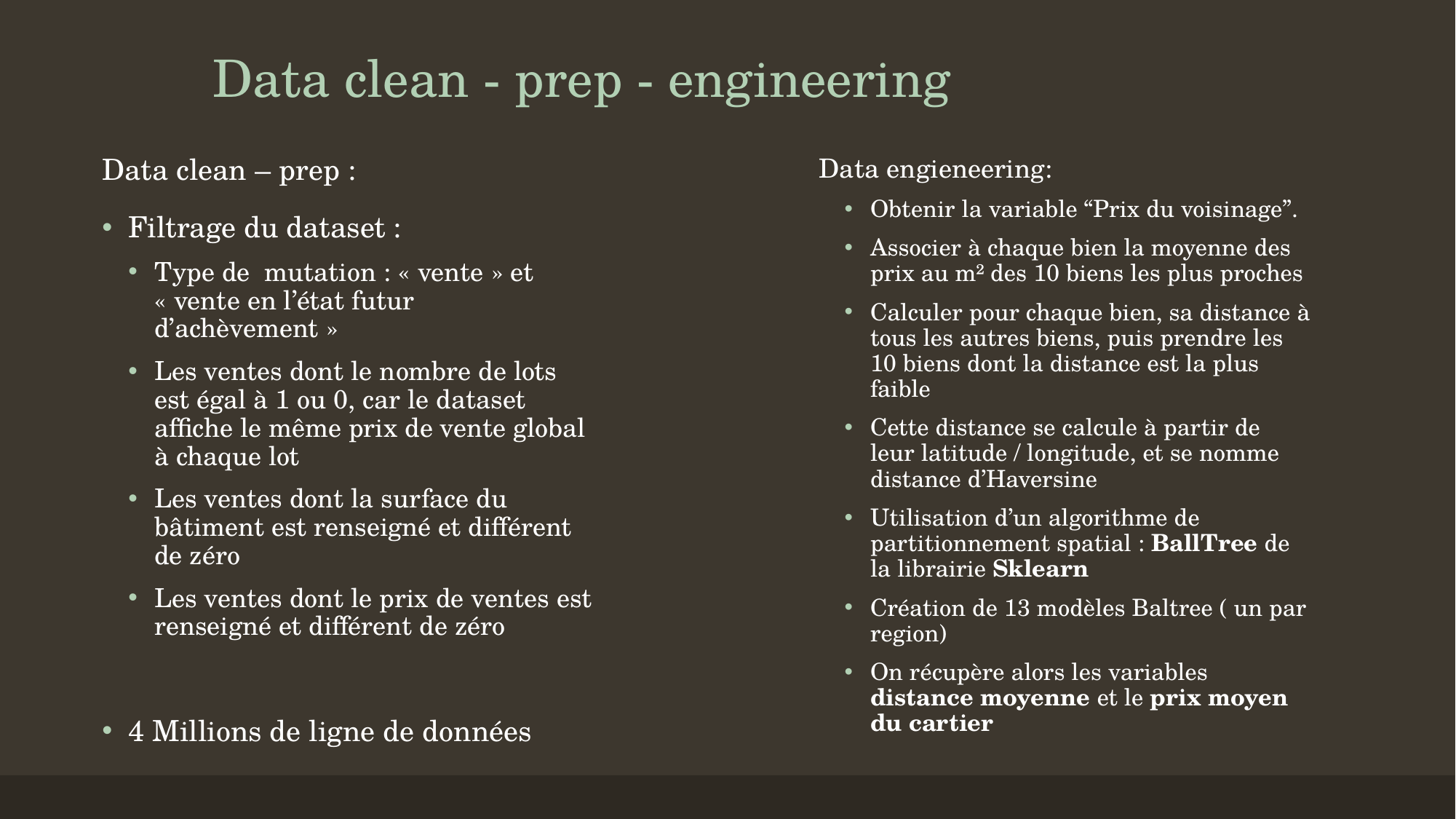

# Data clean - prep - engineering
Data clean – prep :
Filtrage du dataset :
Type de  mutation : « vente » et « vente en l’état futur d’achèvement »
Les ventes dont le nombre de lots est égal à 1 ou 0, car le dataset affiche le même prix de vente global à chaque lot
Les ventes dont la surface du bâtiment est renseigné et différent de zéro
Les ventes dont le prix de ventes est renseigné et différent de zéro

4 Millions de ligne de données

Data engieneering:
Obtenir la variable “Prix du voisinage”.
Associer à chaque bien la moyenne des prix au m² des 10 biens les plus proches
Calculer pour chaque bien, sa distance à tous les autres biens, puis prendre les 10 biens dont la distance est la plus faible
Cette distance se calcule à partir de leur latitude / longitude, et se nomme distance d’Haversine
Utilisation d’un algorithme de partitionnement spatial : BallTree de la librairie Sklearn
Création de 13 modèles Baltree ( un par region)
On récupère alors les variables distance moyenne et le prix moyen du cartier